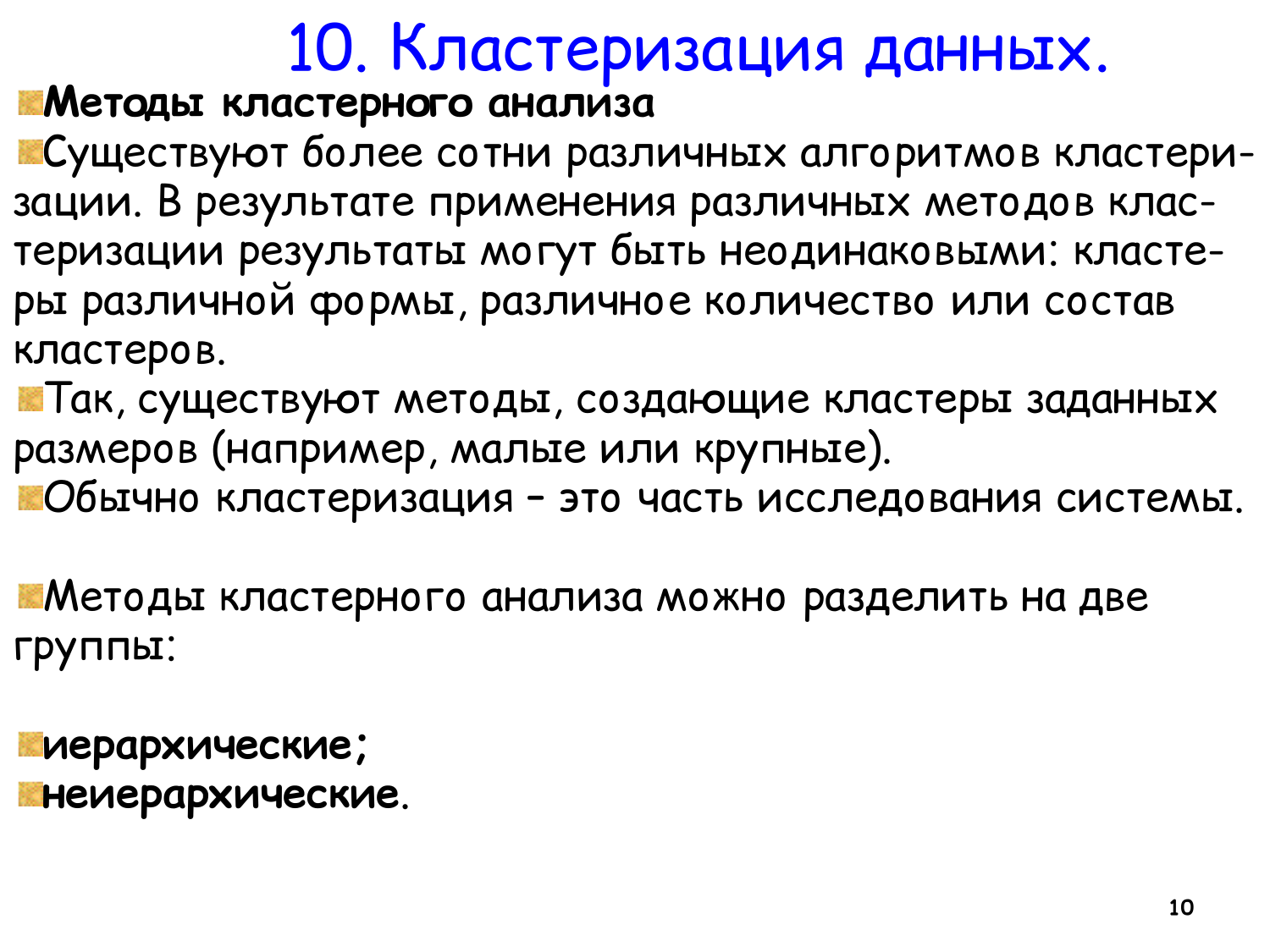

10. Кластеризация данных.
Методы кластерного анализа
Существуют более сотни различных алгоритмов кластери-зации. В результате применения различных методов клас-теризации результаты могут быть неодинаковыми: класте-ры различной формы, различное количество или состав кластеров.
Так, существуют методы, создающие кластеры заданных размеров (например, малые или крупные).
Обычно кластеризация – это часть исследования системы.

Методы кластерного анализа можно разделить на две группы:

иерархические;
неиерархические.

10